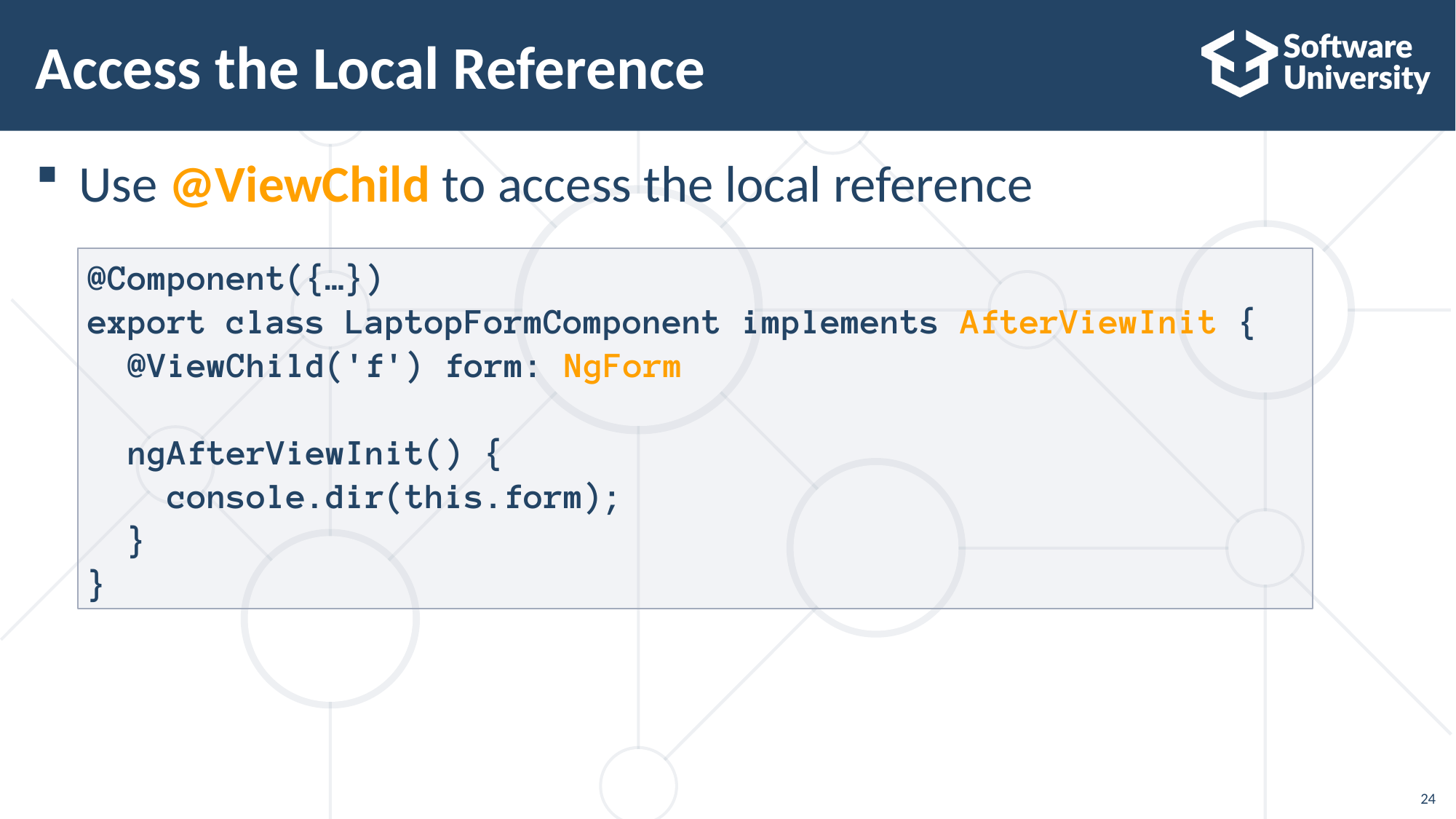

# Access the Local Reference
Use @ViewChild to access the local reference
@Component({…})
export class LaptopFormComponent implements AfterViewInit {
  @ViewChild('f') form: NgForm

  ngAfterViewInit() {
    console.dir(this.form);
  }
}
24